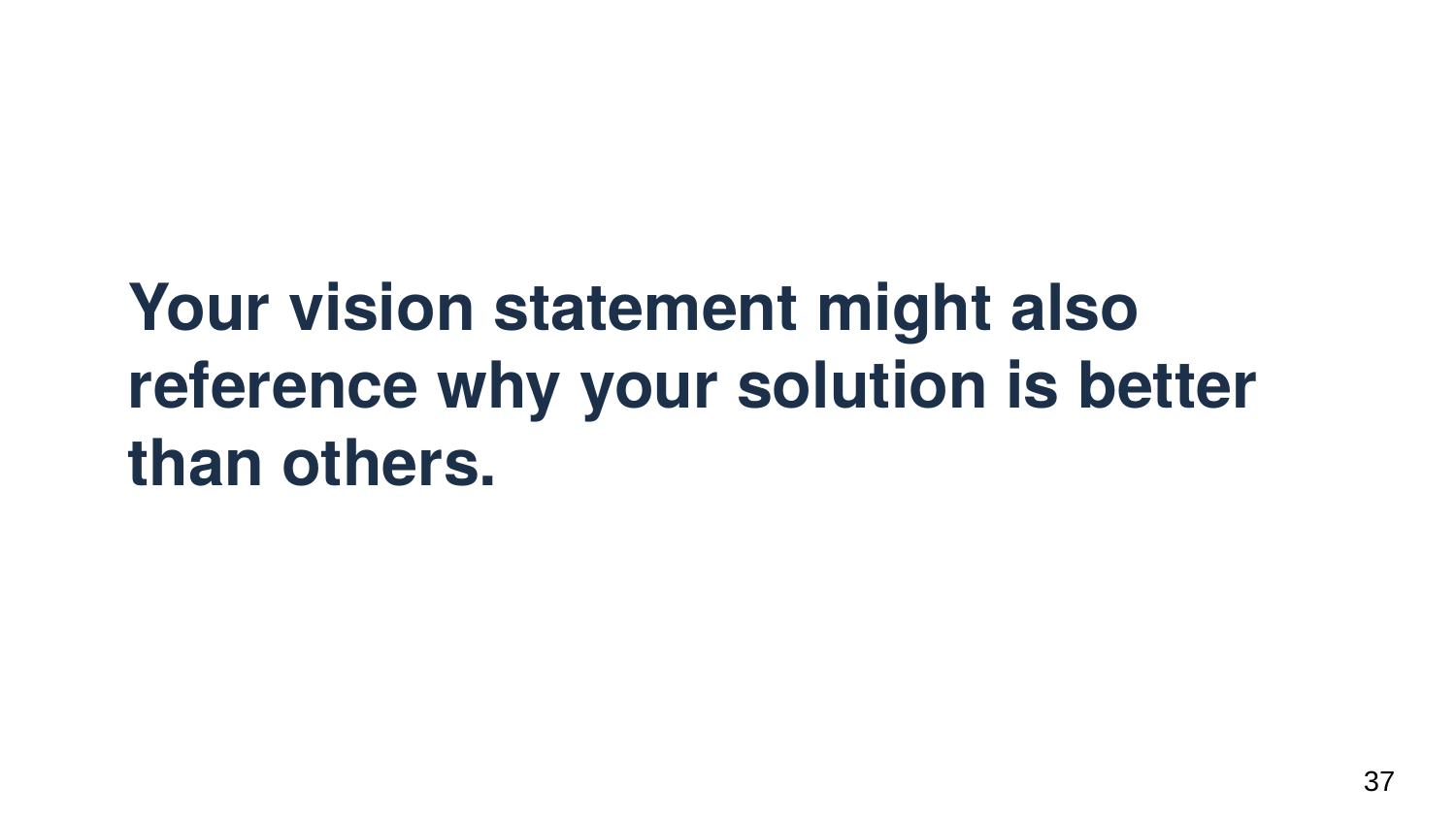

# Your vision statement might also reference why your solution is better than others.
37